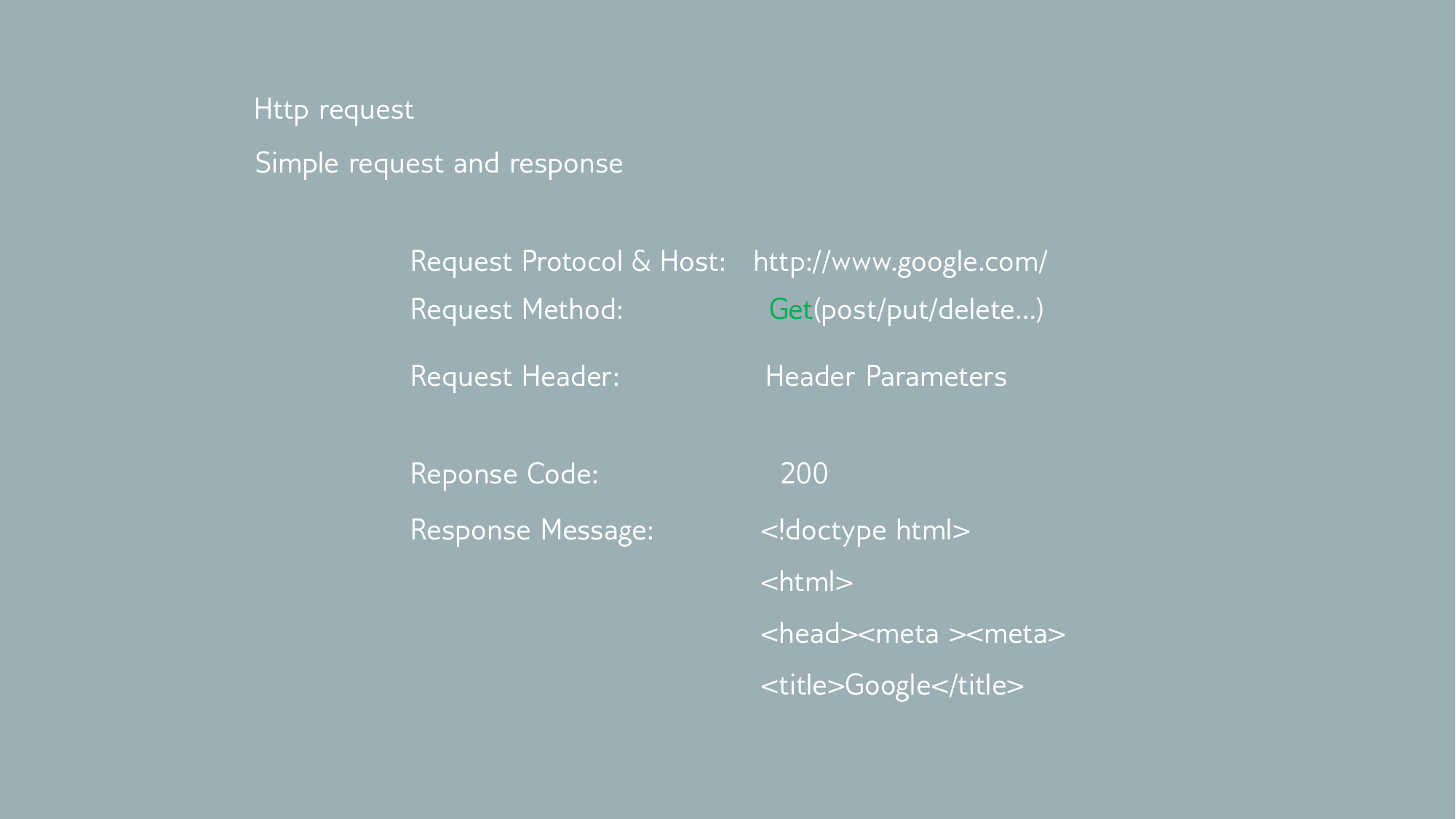

Http request
Simple request and response
Request Protocol & Host:   http://www.google.com/
Request Method:                Get(post/put/delete…)
Request Header:                Header Parameters
Reponse Code:                    200
Response Message:
<!doctype html>
<html>
<head><meta ><meta>
<title>Google</title>